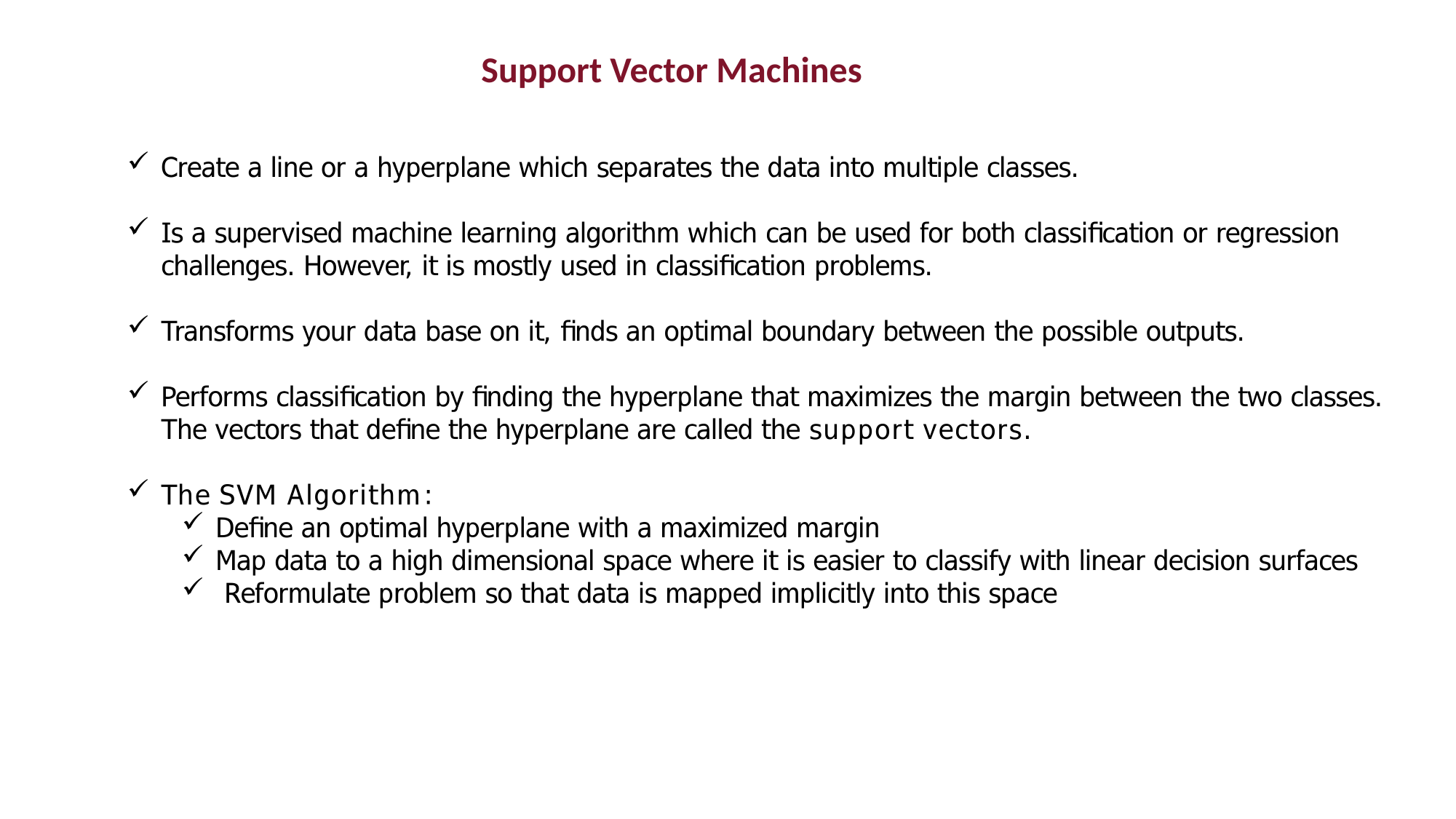

Support Vector Machines
Create a line or a hyperplane which separates the data into multiple classes.

Is a supervised machine learning algorithm which can be used for both classification or regression challenges. However, it is mostly used in classification problems.

Transforms your data base on it, finds an optimal boundary between the possible outputs.

Performs classification by finding the hyperplane that maximizes the margin between the two classes. The vectors that define the hyperplane are called the support vectors.

The SVM Algorithm:
Define an optimal hyperplane with a maximized margin
Map data to a high dimensional space where it is easier to classify with linear decision surfaces
 Reformulate problem so that data is mapped implicitly into this space